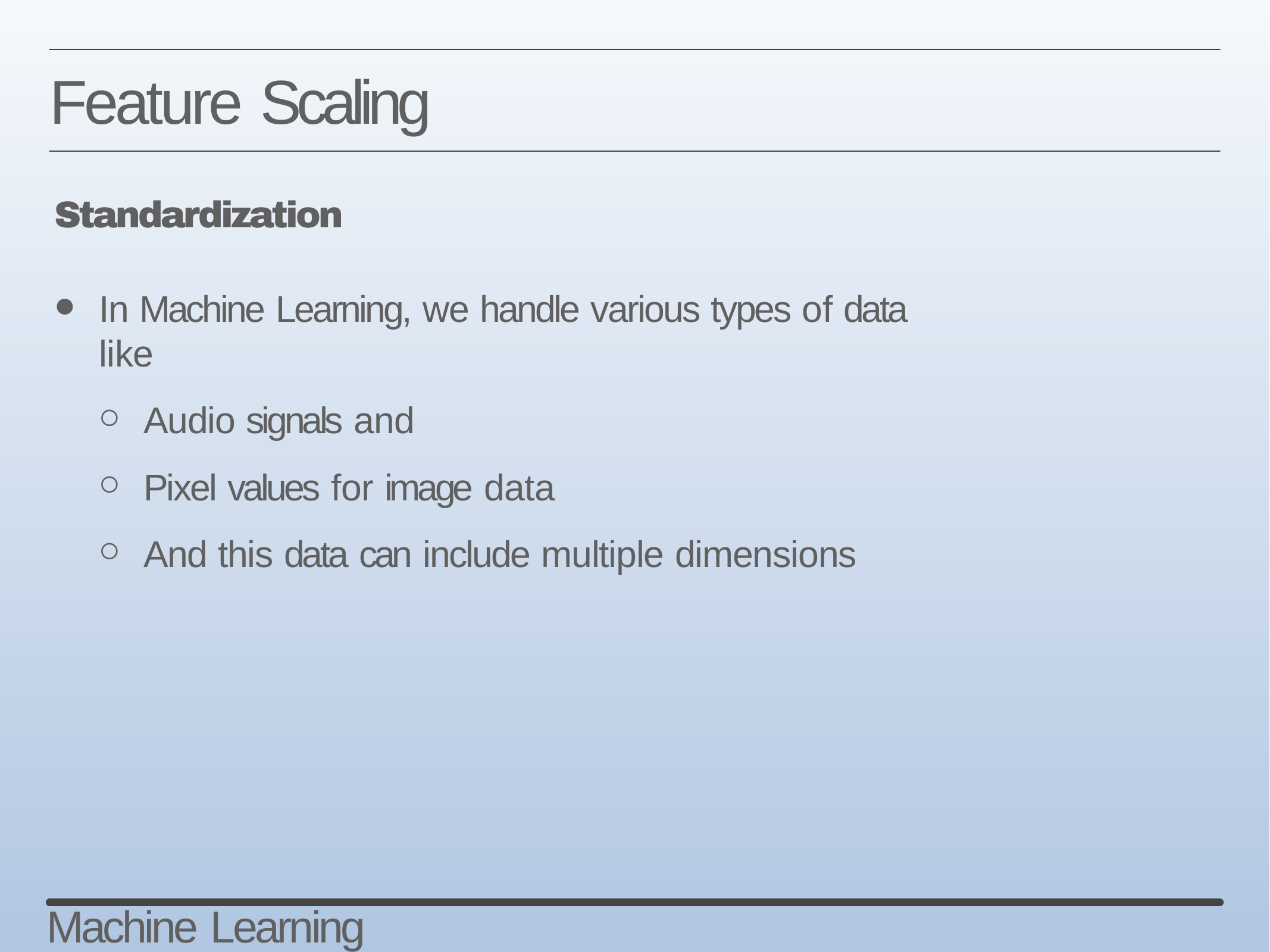

# Feature Scaling

Standardization

In Machine Learning, we handle various types of data like
Audio signals and
Pixel values for image data
And this data can include multiple dimensions
Machine Learning Project